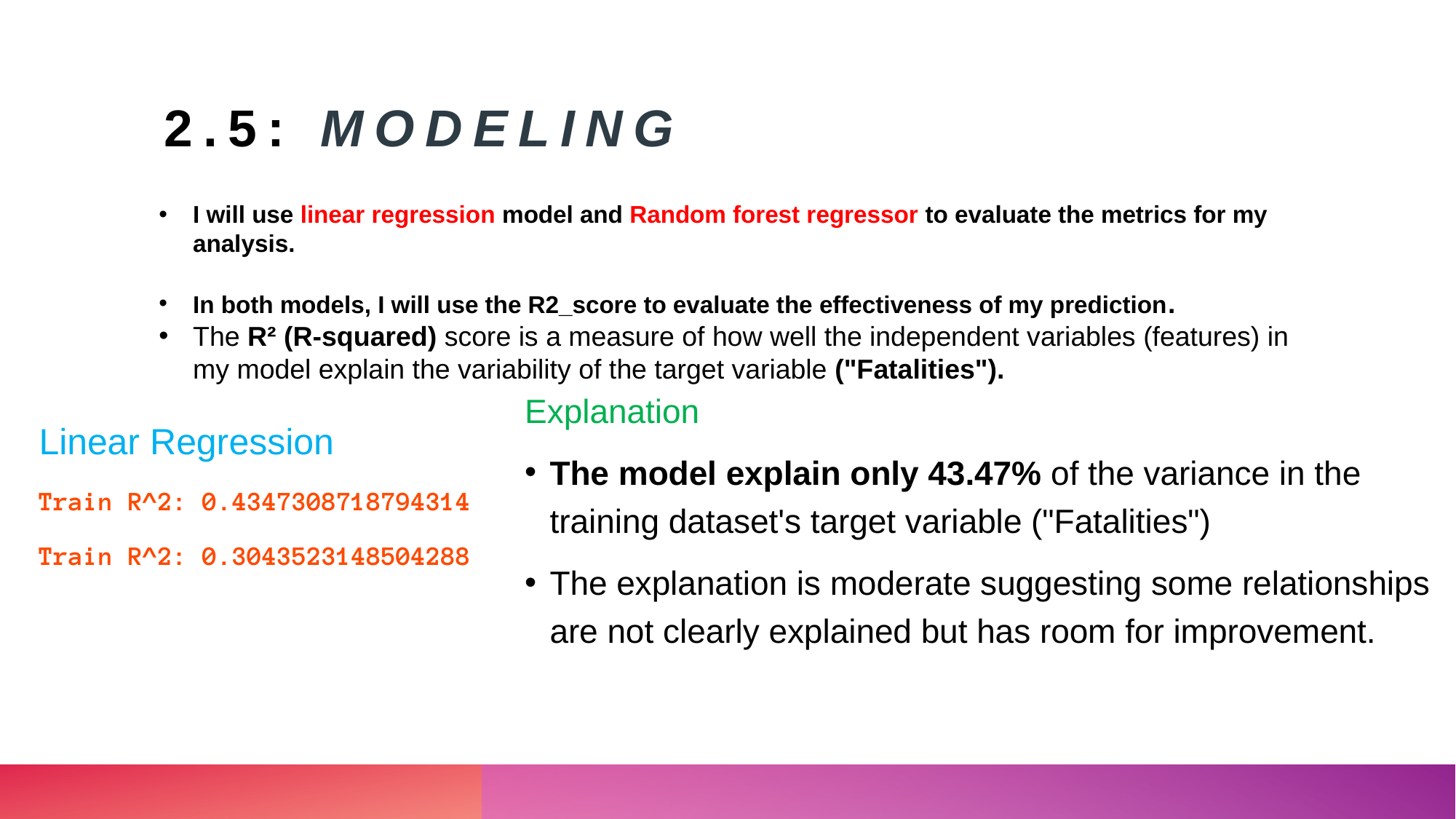

# 2.5: Modeling
I will use linear regression model and Random forest regressor to evaluate the metrics for my analysis.

In both models, I will use the R2_score to evaluate the effectiveness of my prediction.
The R² (R-squared) score is a measure of how well the independent variables (features) in my model explain the variability of the target variable ("Fatalities").
Explanation
The model explain only 43.47% of the variance in the training dataset's target variable ("Fatalities")
The explanation is moderate suggesting some relationships are not clearly explained but has room for improvement.
Linear Regression
Train R^2: 0.4347308718794314
Train R^2: 0.3043523148504288